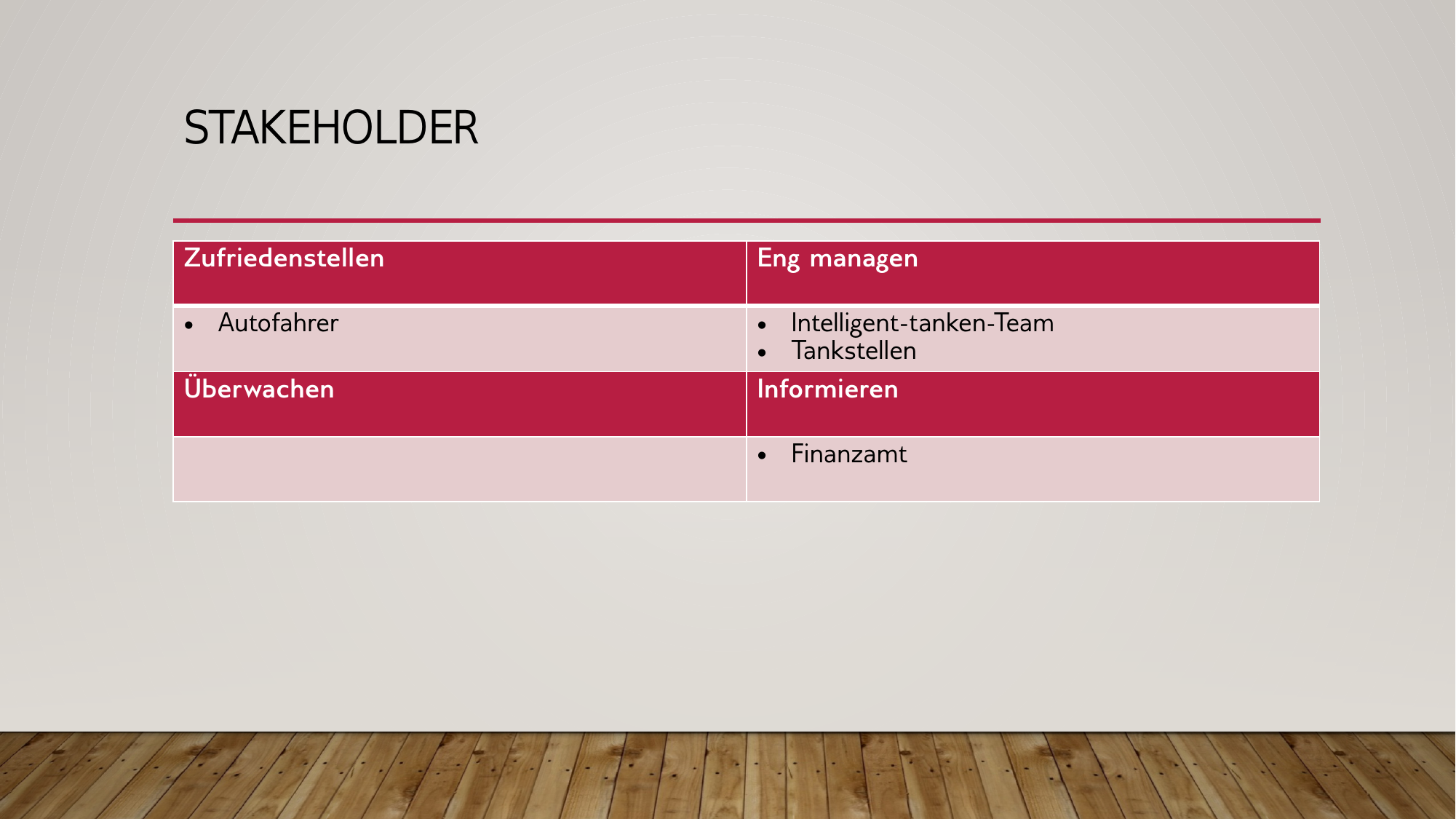

# Stakeholder
| Zufriedenstellen | Eng managen |
| --- | --- |
| Autofahrer | Intelligent-tanken-Team Tankstellen |
| Überwachen | Informieren |
|  | Finanzamt |